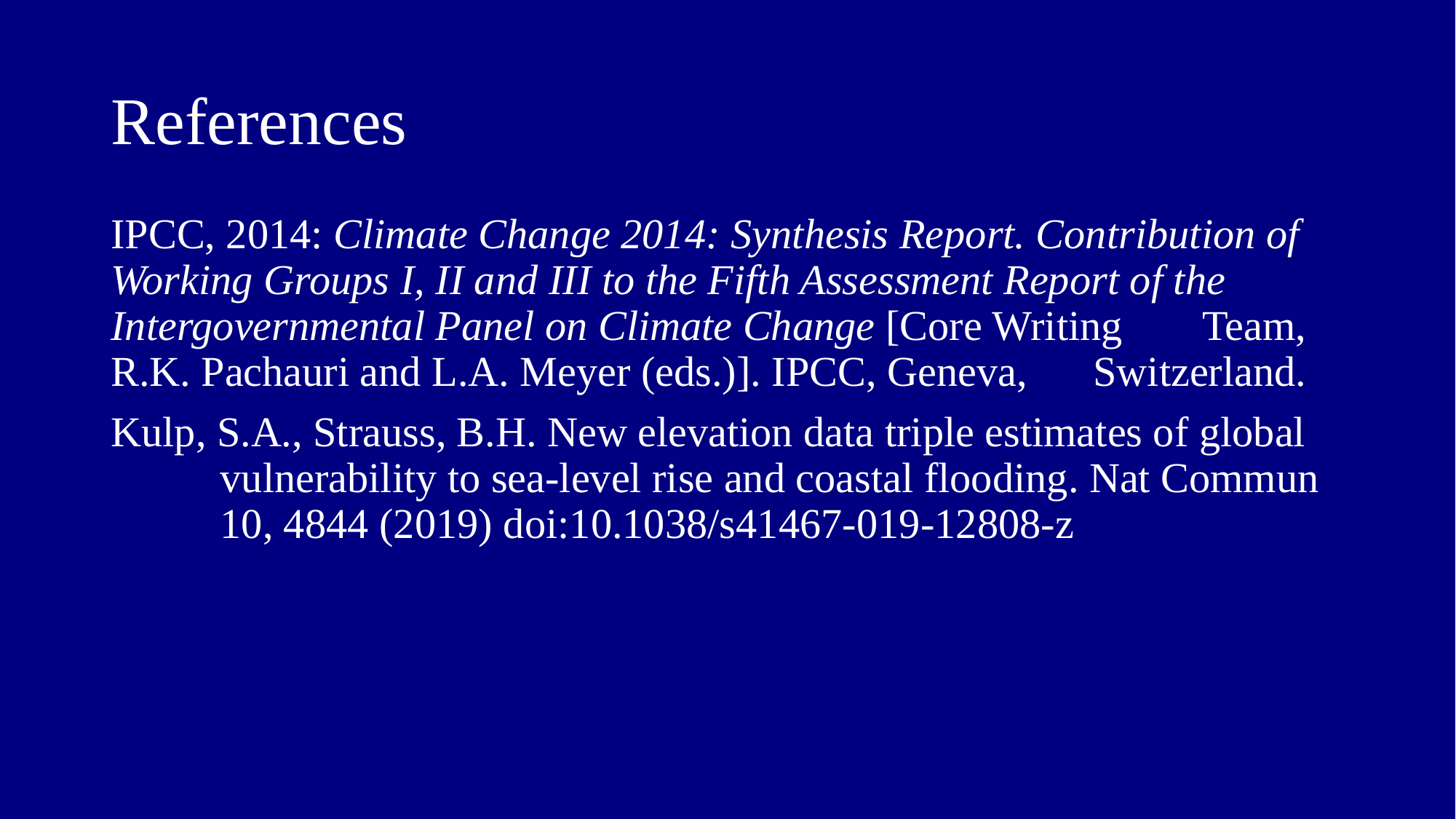

# References
IPCC, 2014: Climate Change 2014: Synthesis Report. Contribution of 	Working Groups I, II and III to the Fifth Assessment Report of the 	Intergovernmental Panel on Climate Change [Core Writing 	Team, R.K. Pachauri and L.A. Meyer (eds.)]. IPCC, Geneva, 	Switzerland.
Kulp, S.A., Strauss, B.H. New elevation data triple estimates of global 	vulnerability to sea-level rise and coastal flooding. Nat Commun 	10, 4844 (2019) doi:10.1038/s41467-019-12808-z